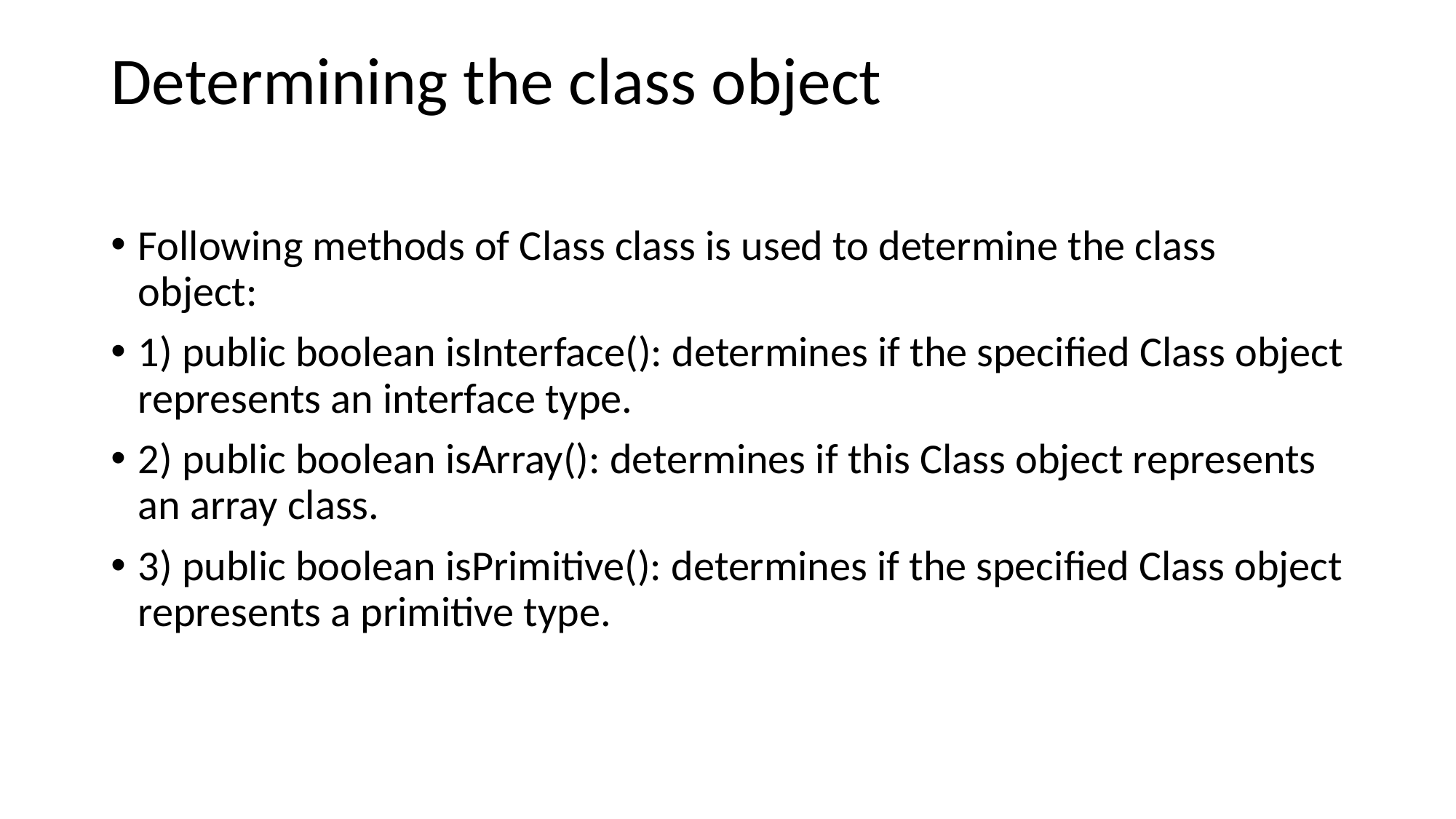

# Determining the class object
Following methods of Class class is used to determine the class object:
1) public boolean isInterface(): determines if the specified Class object represents an interface type.
2) public boolean isArray(): determines if this Class object represents an array class.
3) public boolean isPrimitive(): determines if the specified Class object represents a primitive type.